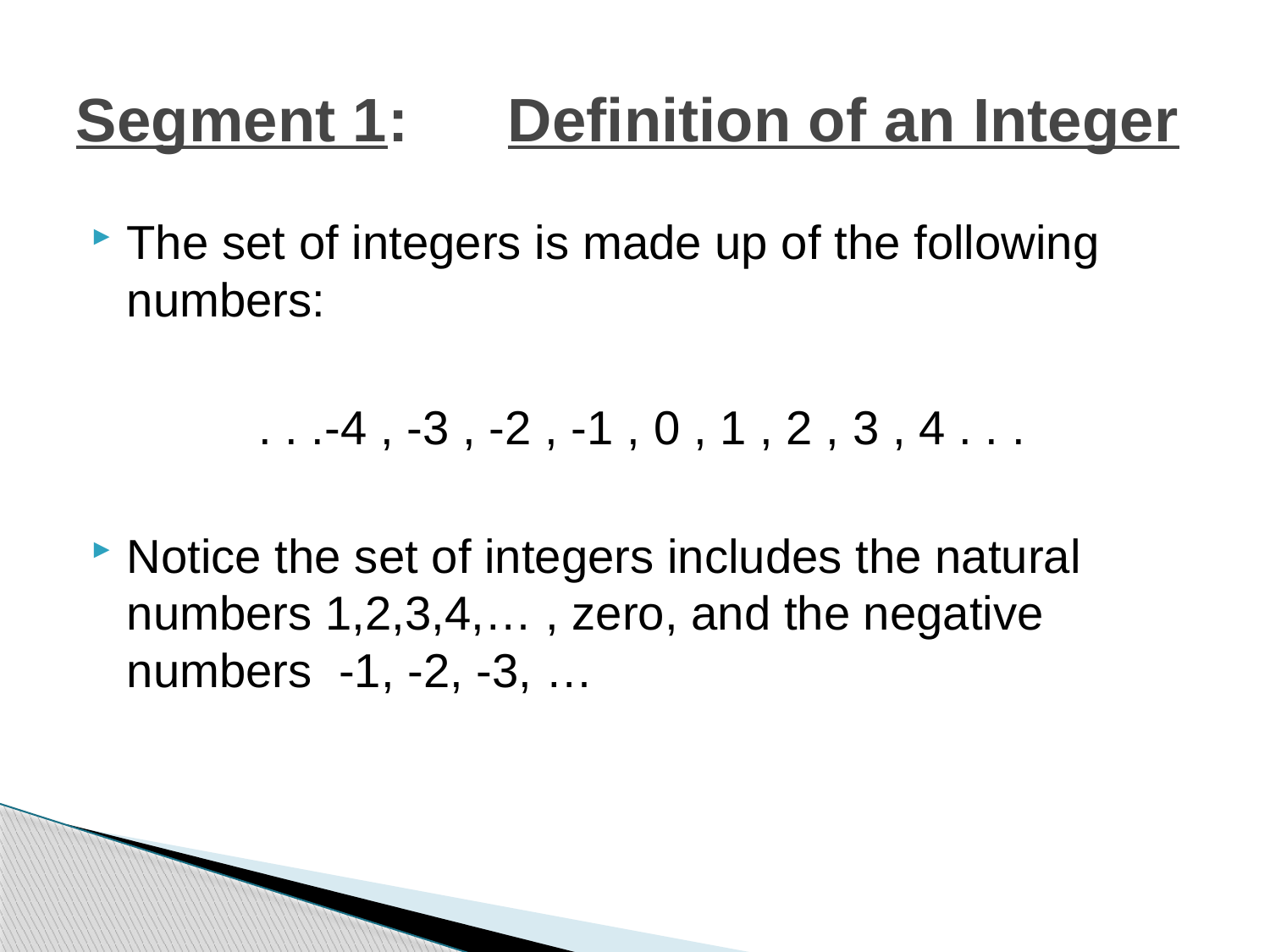

# Segment 1: 	Definition of an Integer
The set of integers is made up of the following numbers:

. . .-4 , -3 , -2 , -1 , 0 , 1 , 2 , 3 , 4 . . .

Notice the set of integers includes the natural numbers 1,2,3,4,… , zero, and the negative  numbers  -1, -2, -3, …